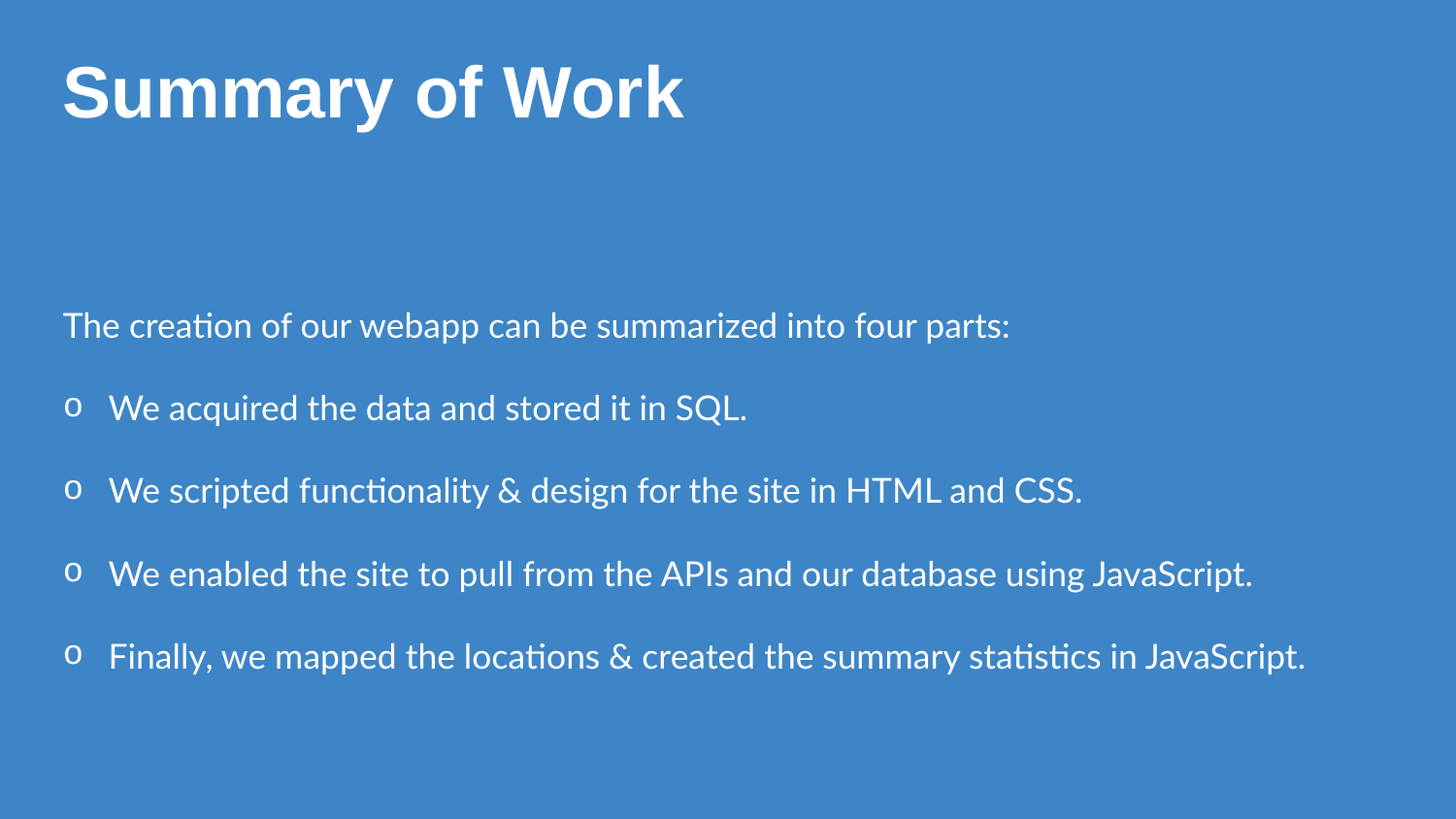

# Summary of Work
The creation of our webapp can be summarized into four parts:

We acquired the data and stored it in SQL.

We scripted functionality & design for the site in HTML and CSS.

We enabled the site to pull from the APIs and our database using JavaScript.

Finally, we mapped the locations & created the summary statistics in JavaScript.